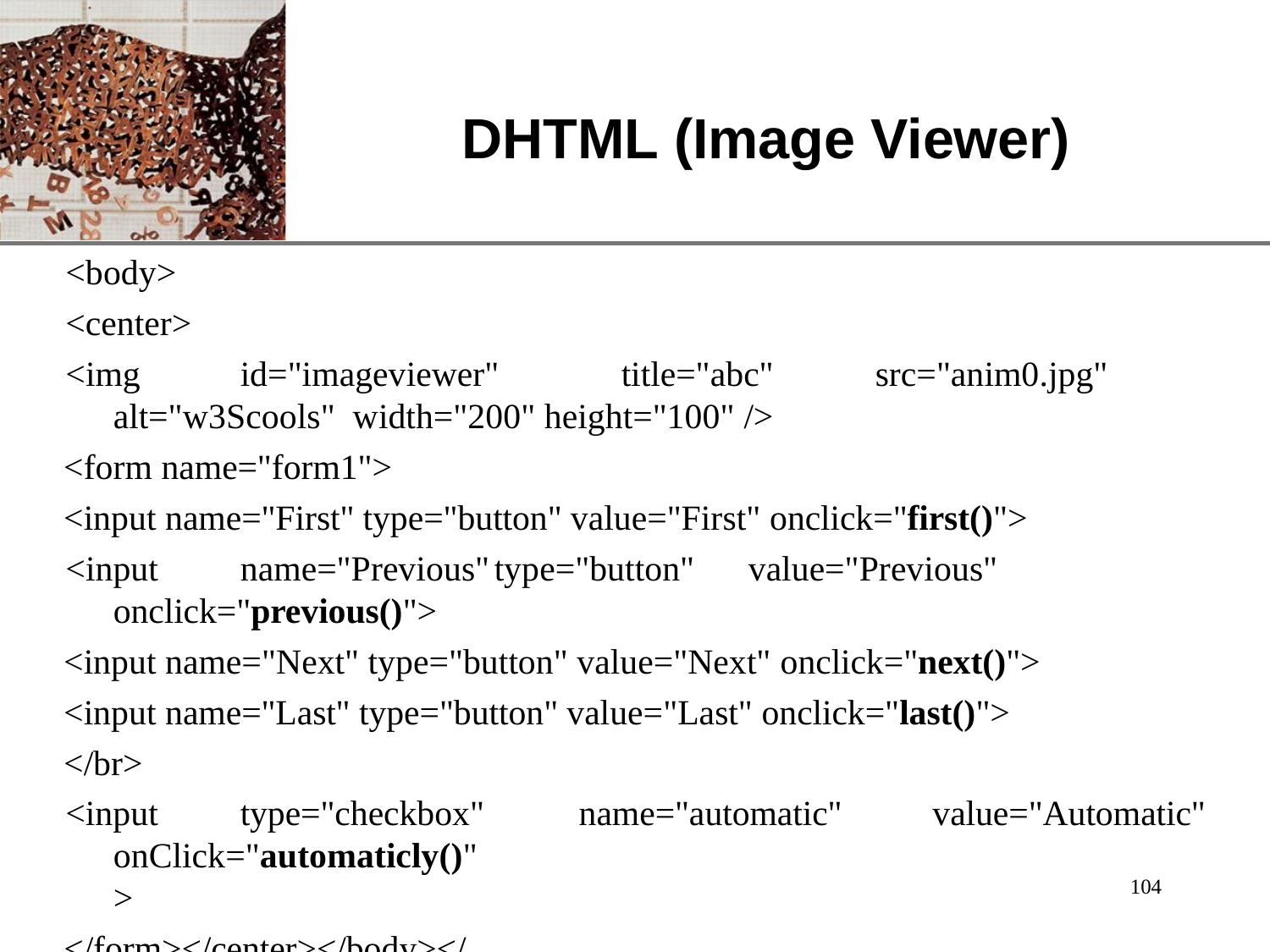

# DHTML (Image Viewer)
<body>
<center>
<img	id="imageviewer"	title="abc"	src="anim0.jpg"	alt="w3Scools"  width="200" height="100" />
<form name="form1">
<input name="First" type="button" value="First" onclick="first()">
<input	name="Previous"	type="button"	value="Previous"  onclick="previous()">
<input name="Next" type="button" value="Next" onclick="next()">
<input name="Last" type="button" value="Last" onclick="last()">
</br>
<input	type="checkbox"  onClick="automaticly()">
</form></center></body></html>
name="automatic"	value="Automatic"
104